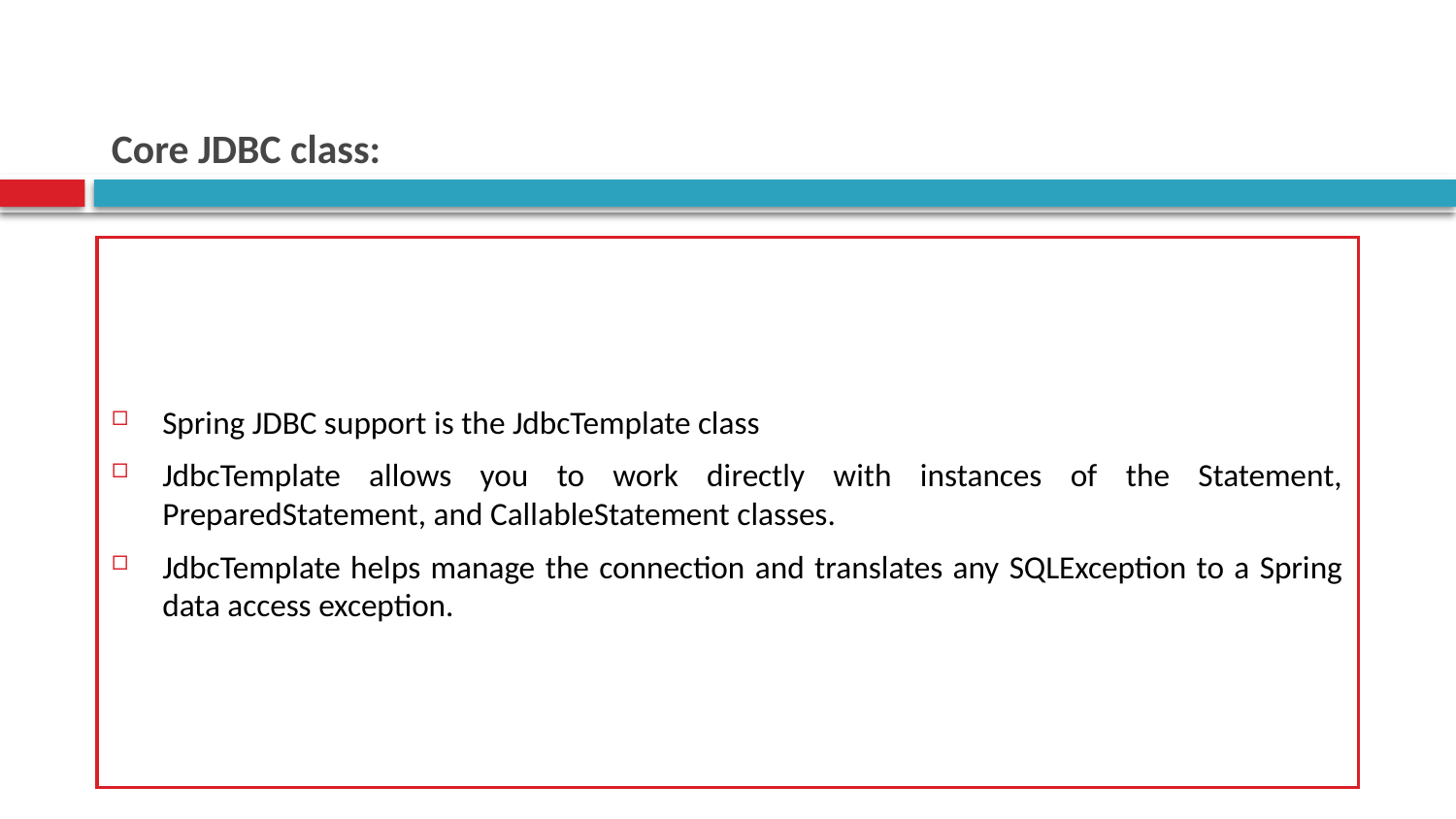

# Core JDBC class:
Spring JDBC support is the JdbcTemplate class
JdbcTemplate allows you to work directly with instances of the Statement, PreparedStatement, and CallableStatement classes.
JdbcTemplate helps manage the connection and translates any SQLException to a Spring data access exception.